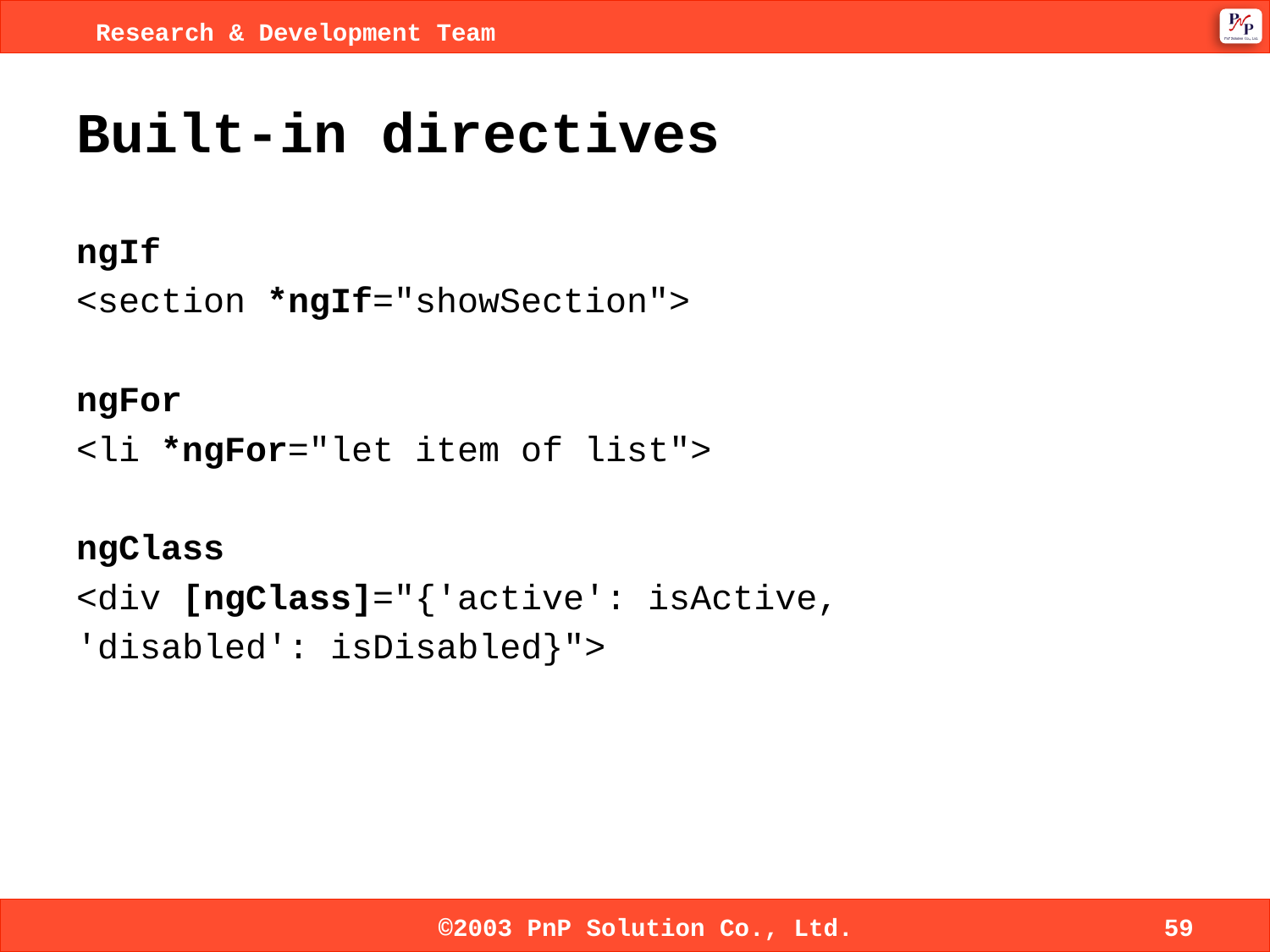

# Built-in directives
ngIf
<section *ngIf="showSection">

ngFor
<li *ngFor="let item of list">

ngClass
<div [ngClass]="{'active': isActive,
'disabled': isDisabled}">

©2003 PnP Solution Co., Ltd.
59